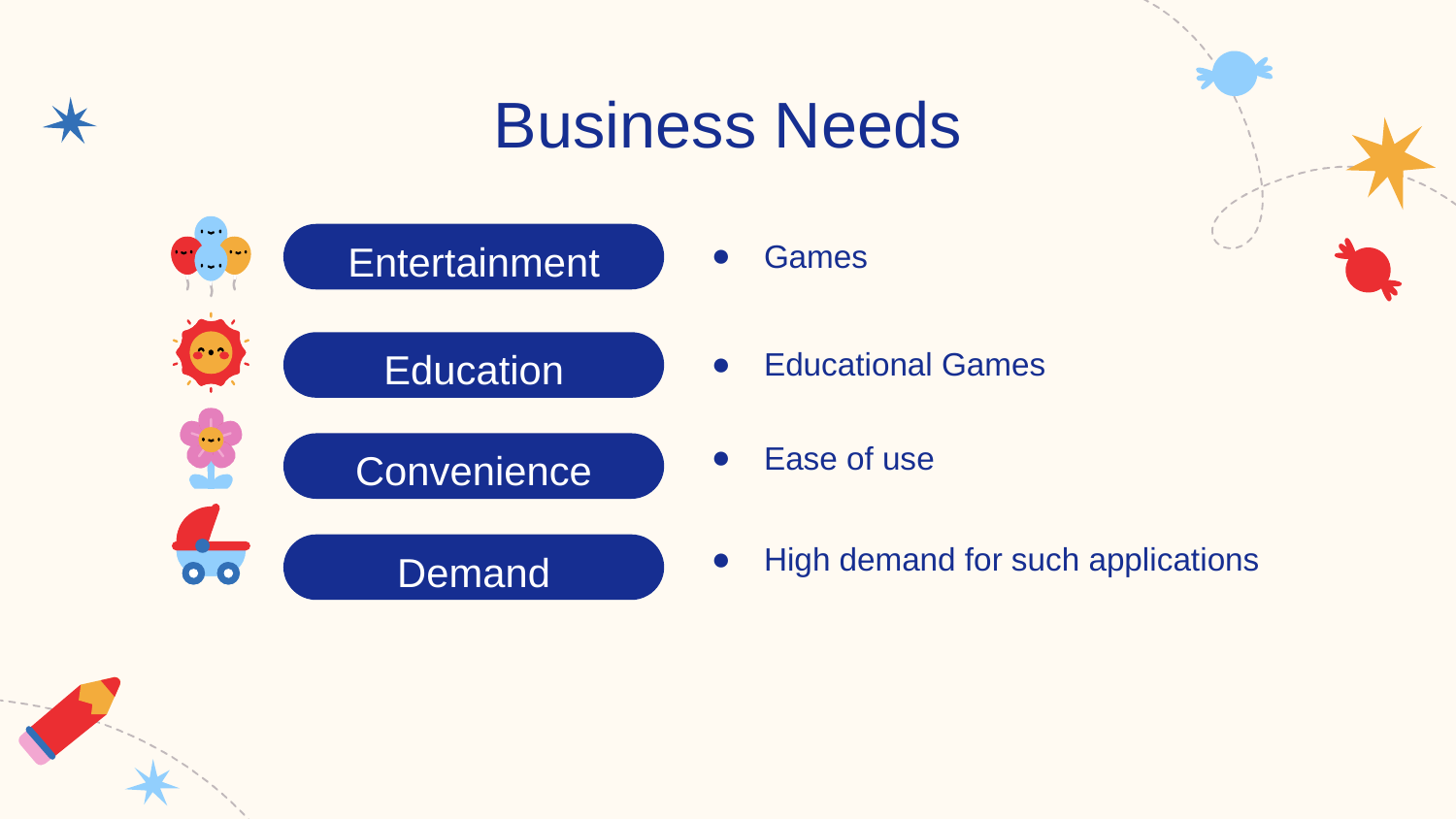

# Business Needs

Entertainment
Games

Education
Educational Games

Ease of use
Convenience

High demand for such applications
Demand